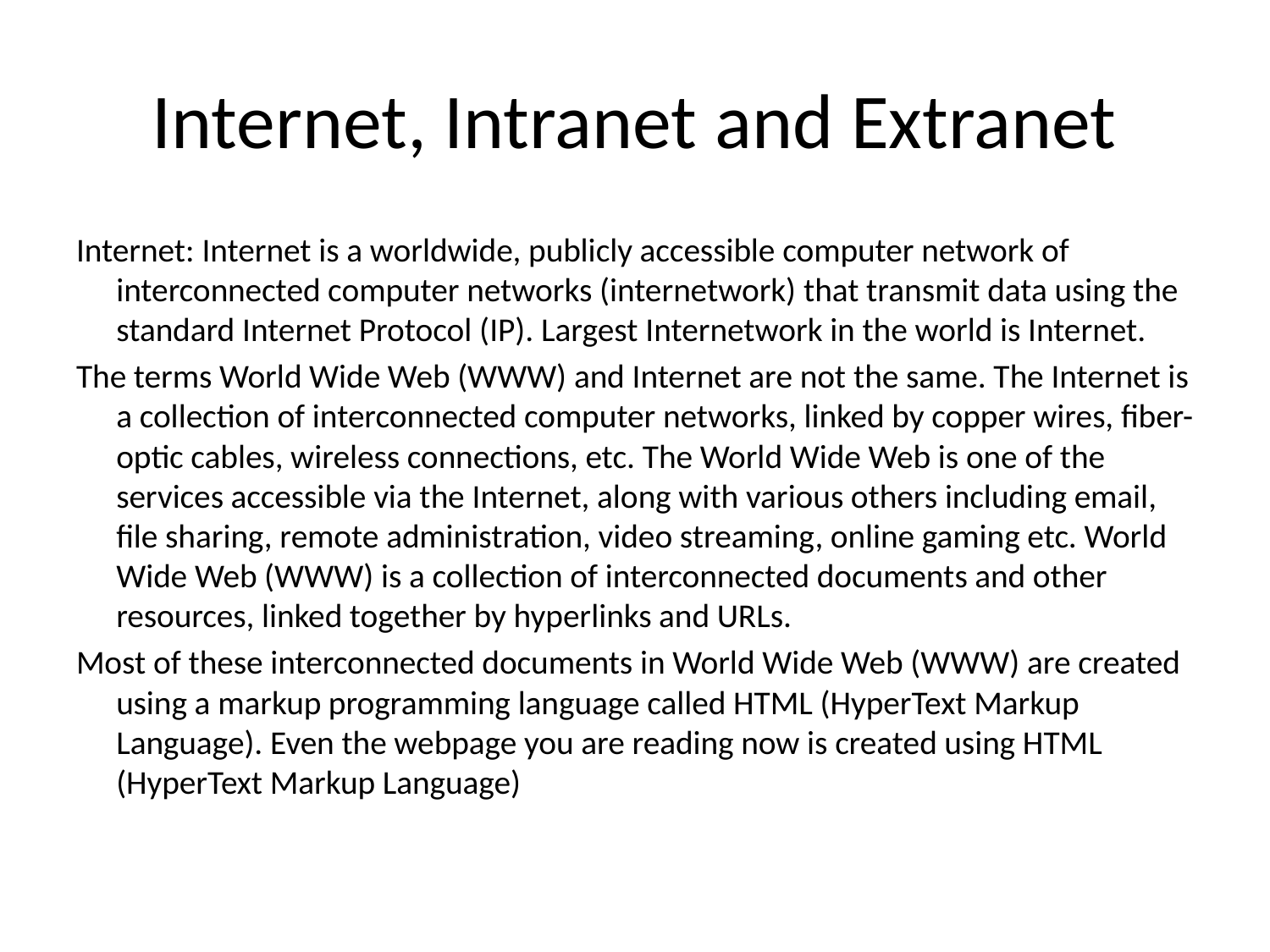

# Internet, Intranet and Extranet
Internet: Internet is a worldwide, publicly accessible computer network of interconnected computer networks (internetwork) that transmit data using the standard Internet Protocol (IP). Largest Internetwork in the world is Internet.
The terms World Wide Web (WWW) and Internet are not the same. The Internet is a collection of interconnected computer networks, linked by copper wires, fiber-optic cables, wireless connections, etc. The World Wide Web is one of the services accessible via the Internet, along with various others including email, file sharing, remote administration, video streaming, online gaming etc. World Wide Web (WWW) is a collection of interconnected documents and other resources, linked together by hyperlinks and URLs.
Most of these interconnected documents in World Wide Web (WWW) are created using a markup programming language called HTML (HyperText Markup Language). Even the webpage you are reading now is created using HTML (HyperText Markup Language)